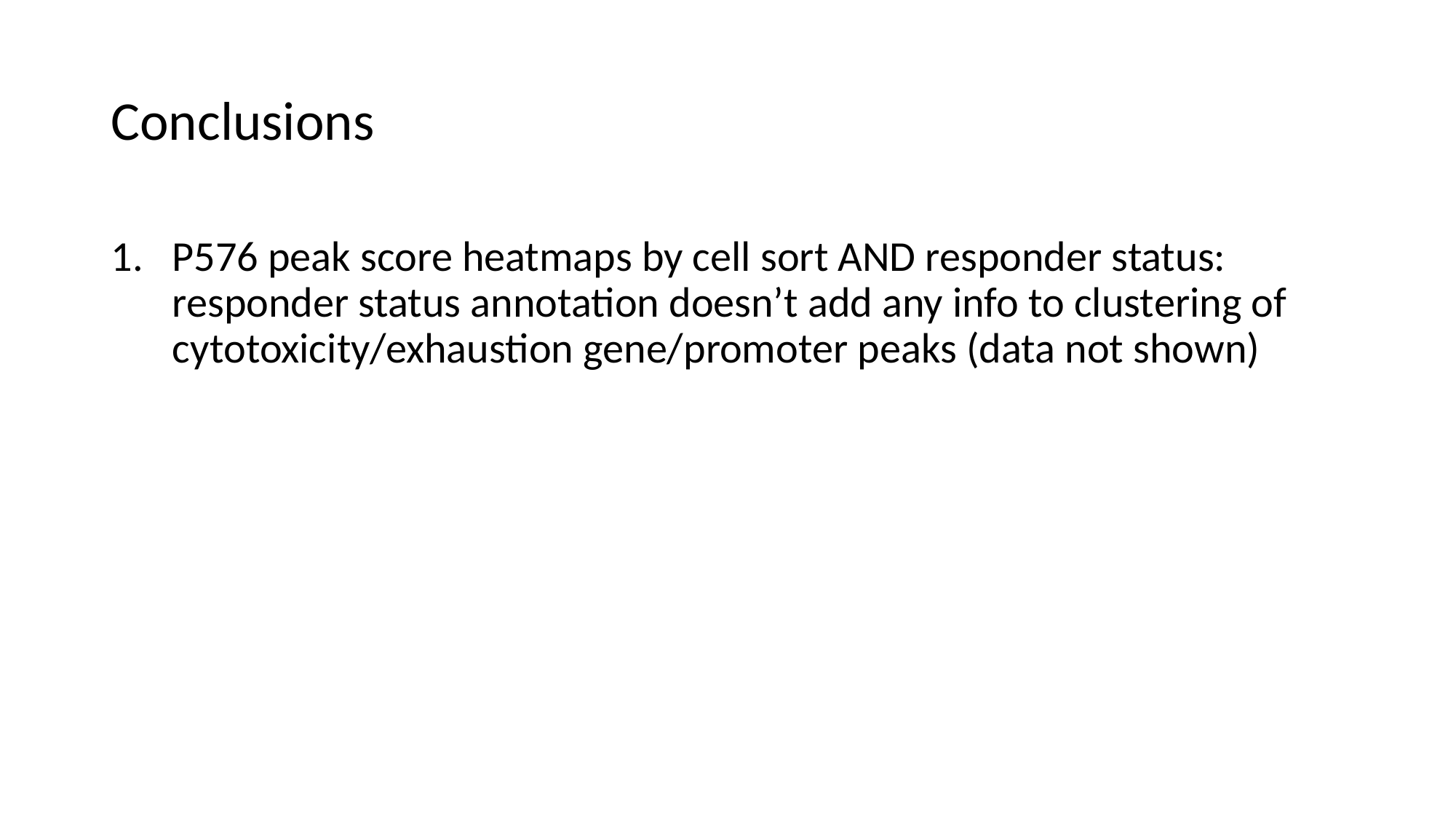

# Conclusions
P576 peak score heatmaps by cell sort AND responder status: responder status annotation doesn’t add any info to clustering of cytotoxicity/exhaustion gene/promoter peaks (data not shown)